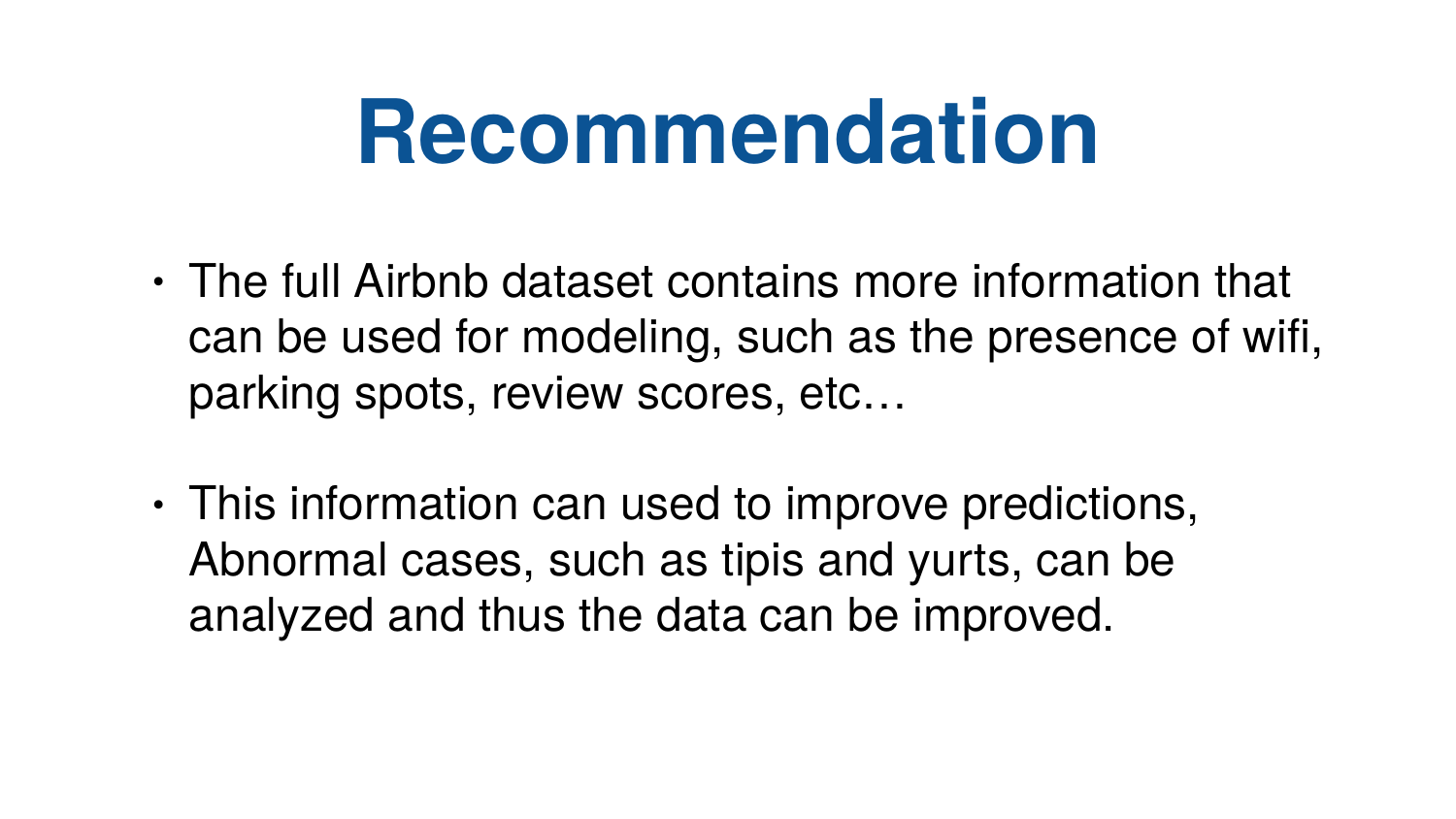

# Recommendation
The full Airbnb dataset contains more information that can be used for modeling, such as the presence of wifi, parking spots, review scores, etc…

This information can used to improve predictions, Abnormal cases, such as tipis and yurts, can be analyzed and thus the data can be improved.